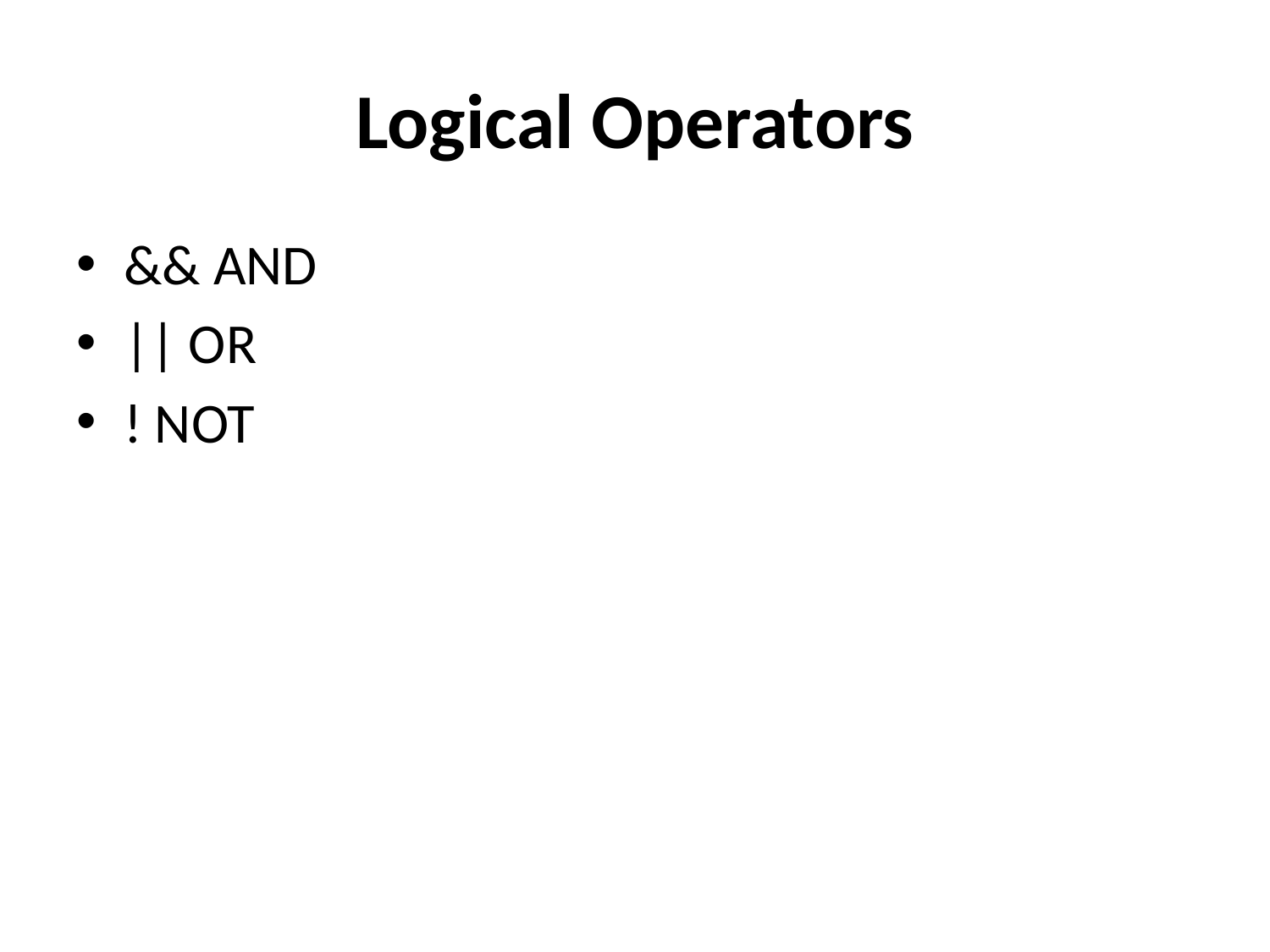

# Logical Operators
&& AND
|| OR
! NOT